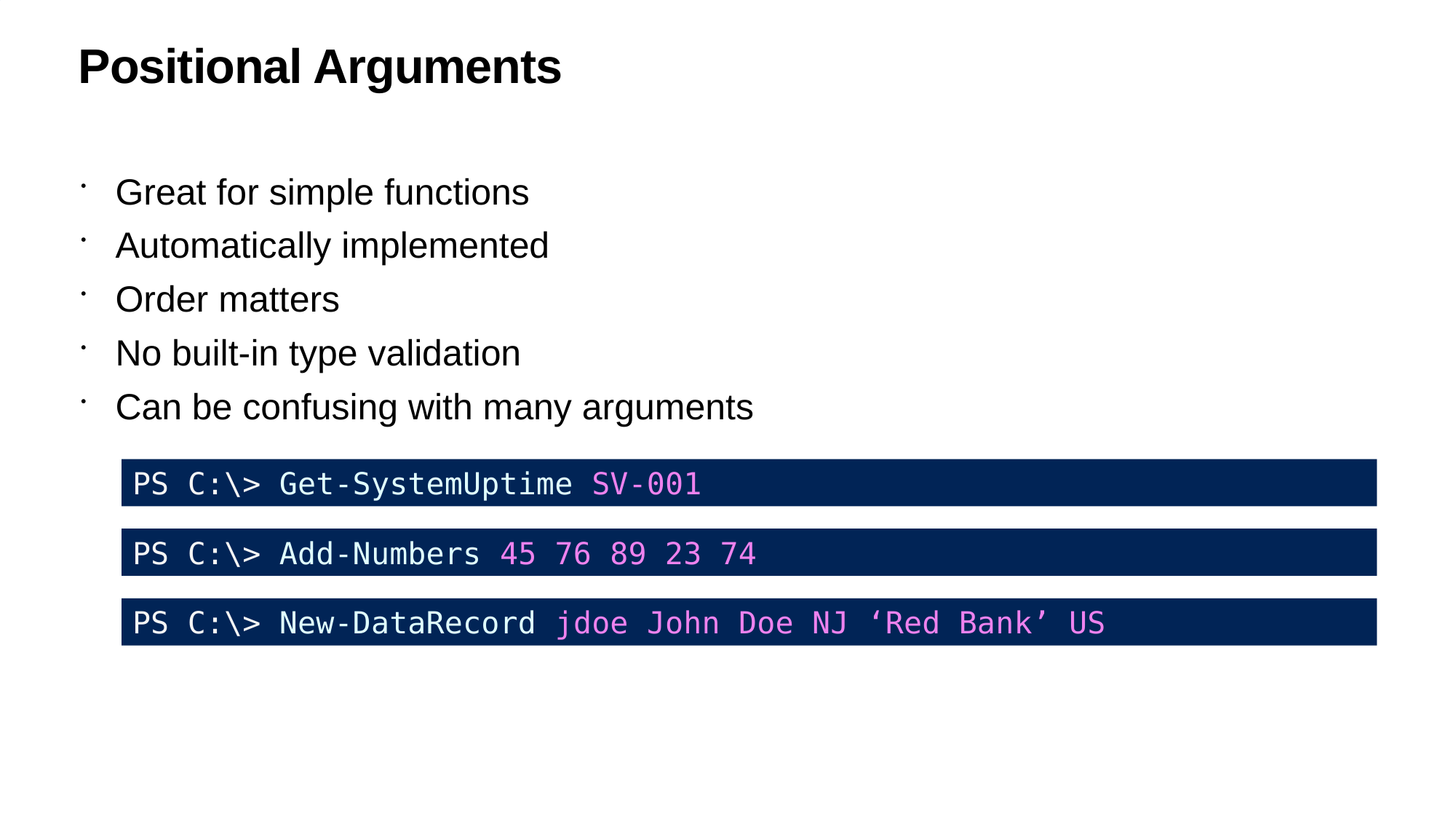

# Positional Arguments
Great for simple functions
Automatically implemented
Order matters
No built-in type validation
Can be confusing with many arguments
PS C:\> Get-SystemUptime SV-001
PS C:\> Add-Numbers 45 76 89 23 74
PS C:\> New-DataRecord jdoe John Doe NJ ‘Red Bank’ US